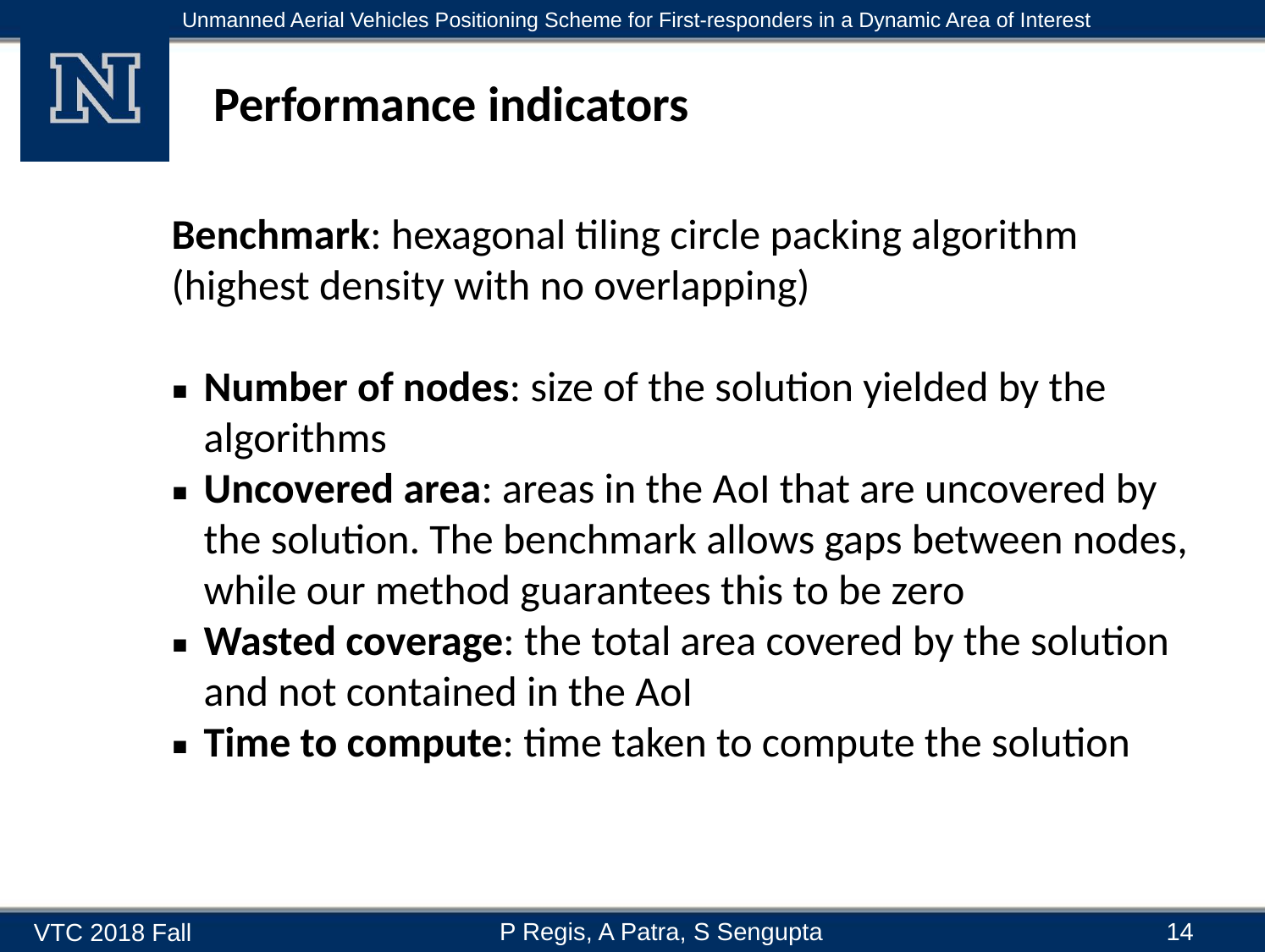

# Performance indicators
Benchmark: hexagonal tiling circle packing algorithm (highest density with no overlapping)

Number of nodes: size of the solution yielded by the algorithms
Uncovered area: areas in the AoI that are uncovered by the solution. The benchmark allows gaps between nodes, while our method guarantees this to be zero
Wasted coverage: the total area covered by the solution and not contained in the AoI
Time to compute: time taken to compute the solution
14